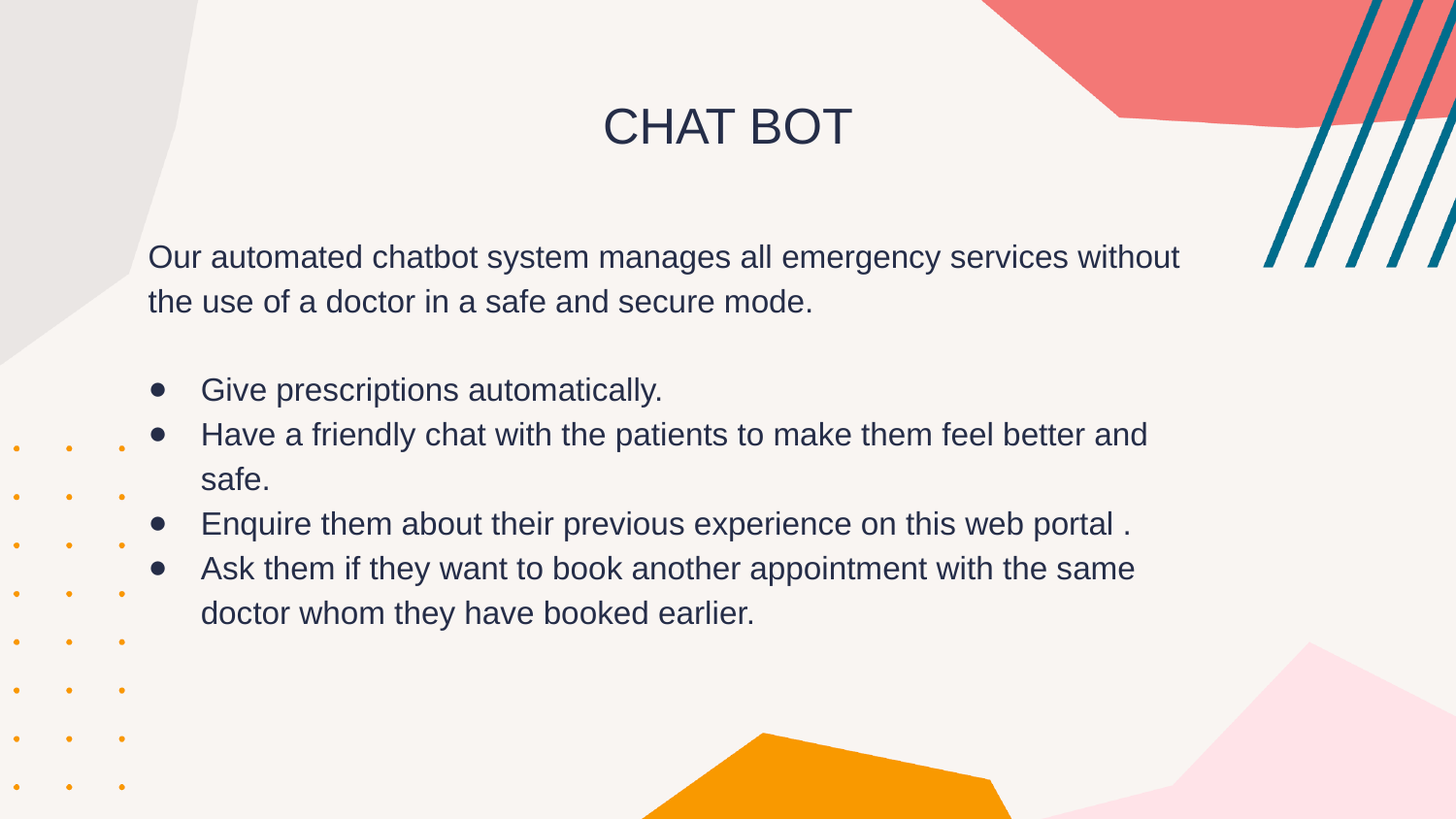

# CHAT BOT
Our automated chatbot system manages all emergency services without the use of a doctor in a safe and secure mode.

Give prescriptions automatically.
Have a friendly chat with the patients to make them feel better and safe.
Enquire them about their previous experience on this web portal .
Ask them if they want to book another appointment with the same doctor whom they have booked earlier.